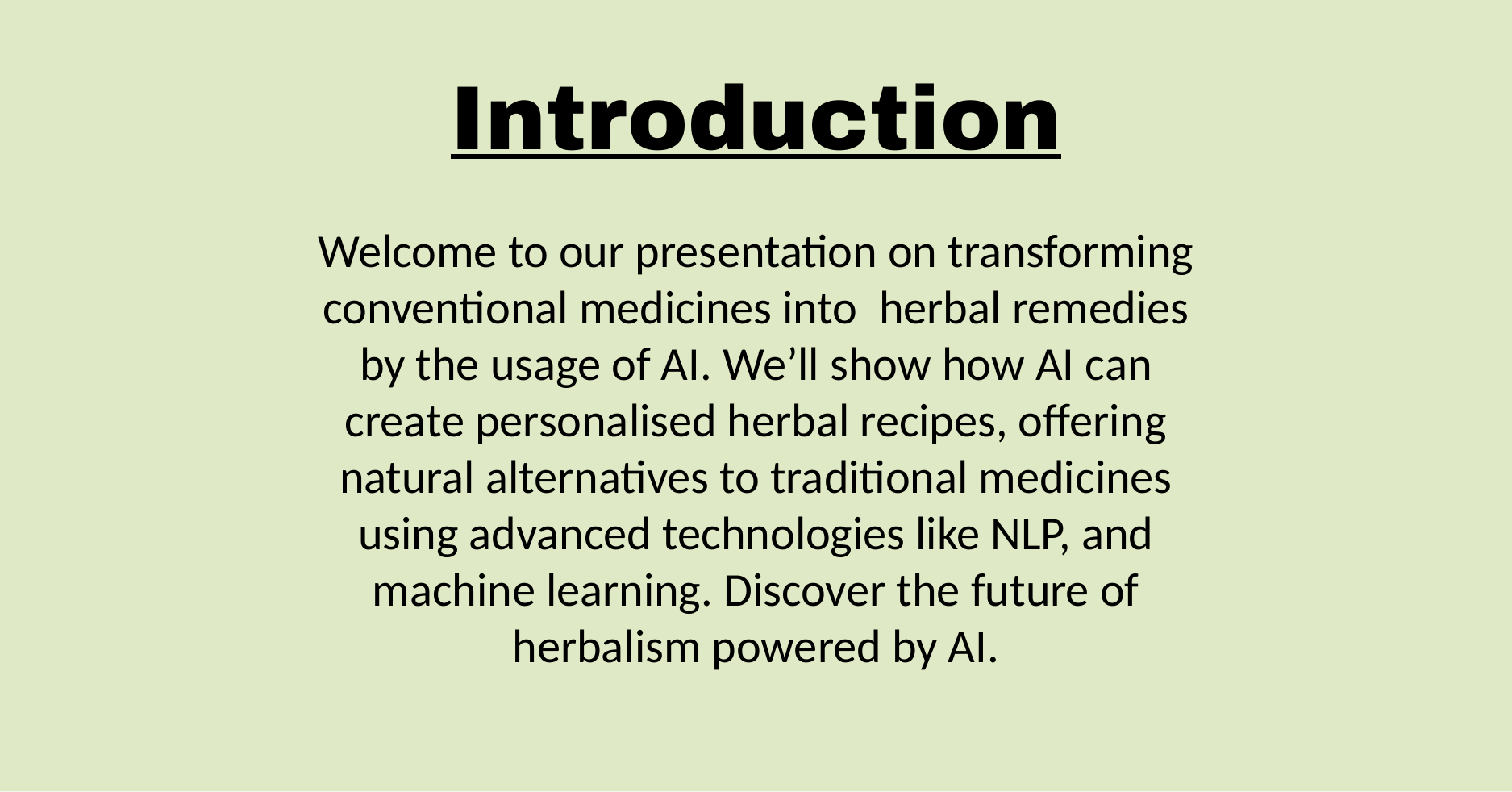

Introduction
Welcome to our presentation on transforming conventional medicines into  herbal remedies by the usage of AI. We’ll show how AI can create personalised herbal recipes, offering natural alternatives to traditional medicines using advanced technologies like NLP, and machine learning. Discover the future of herbalism powered by AI.